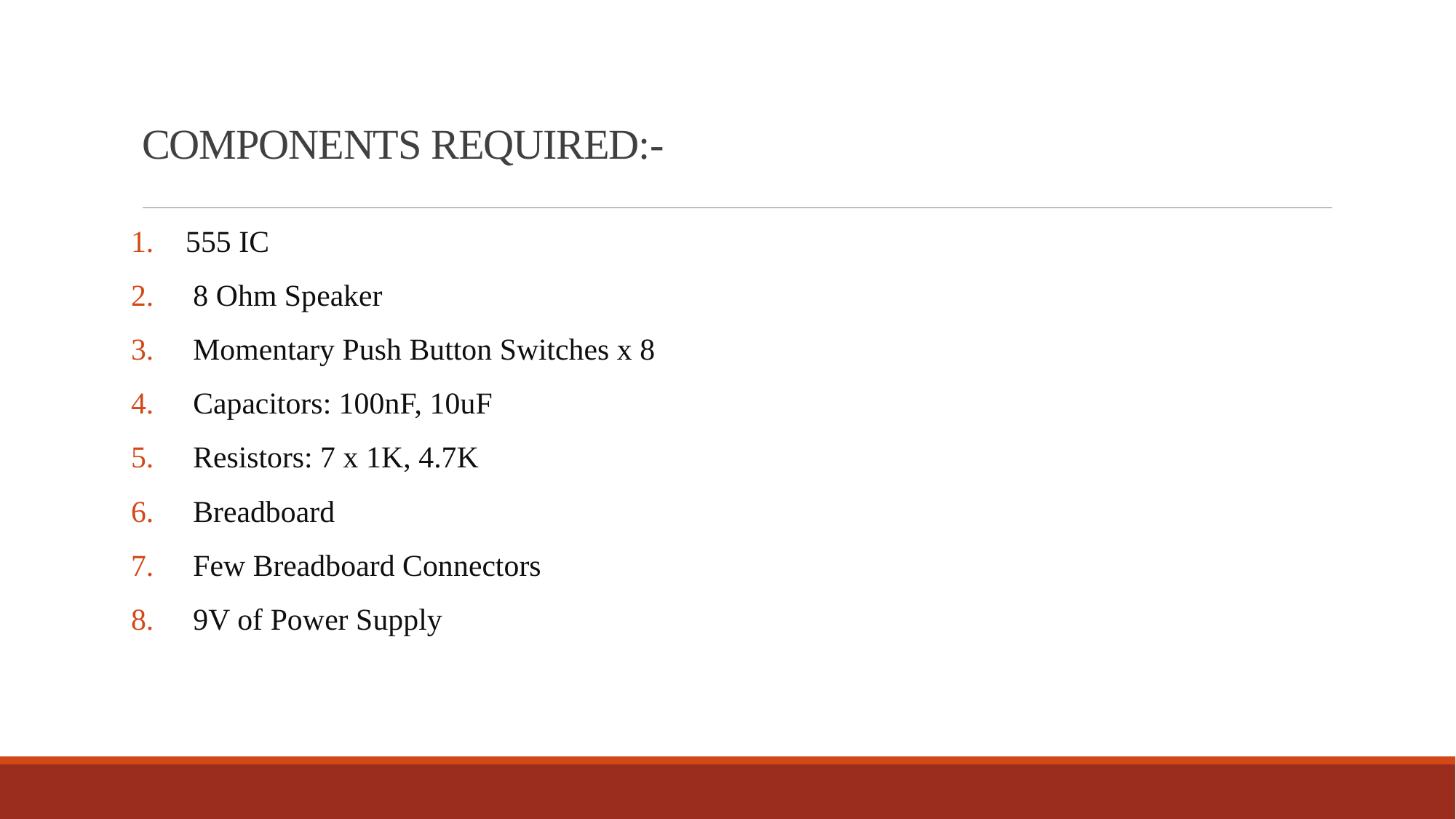

# COMPONENTS REQUIRED:-
555 IC
 8 Ohm Speaker
 Momentary Push Button Switches x 8
 Capacitors: 100nF, 10uF
 Resistors: 7 x 1K, 4.7K
 Breadboard
 Few Breadboard Connectors
 9V of Power Supply